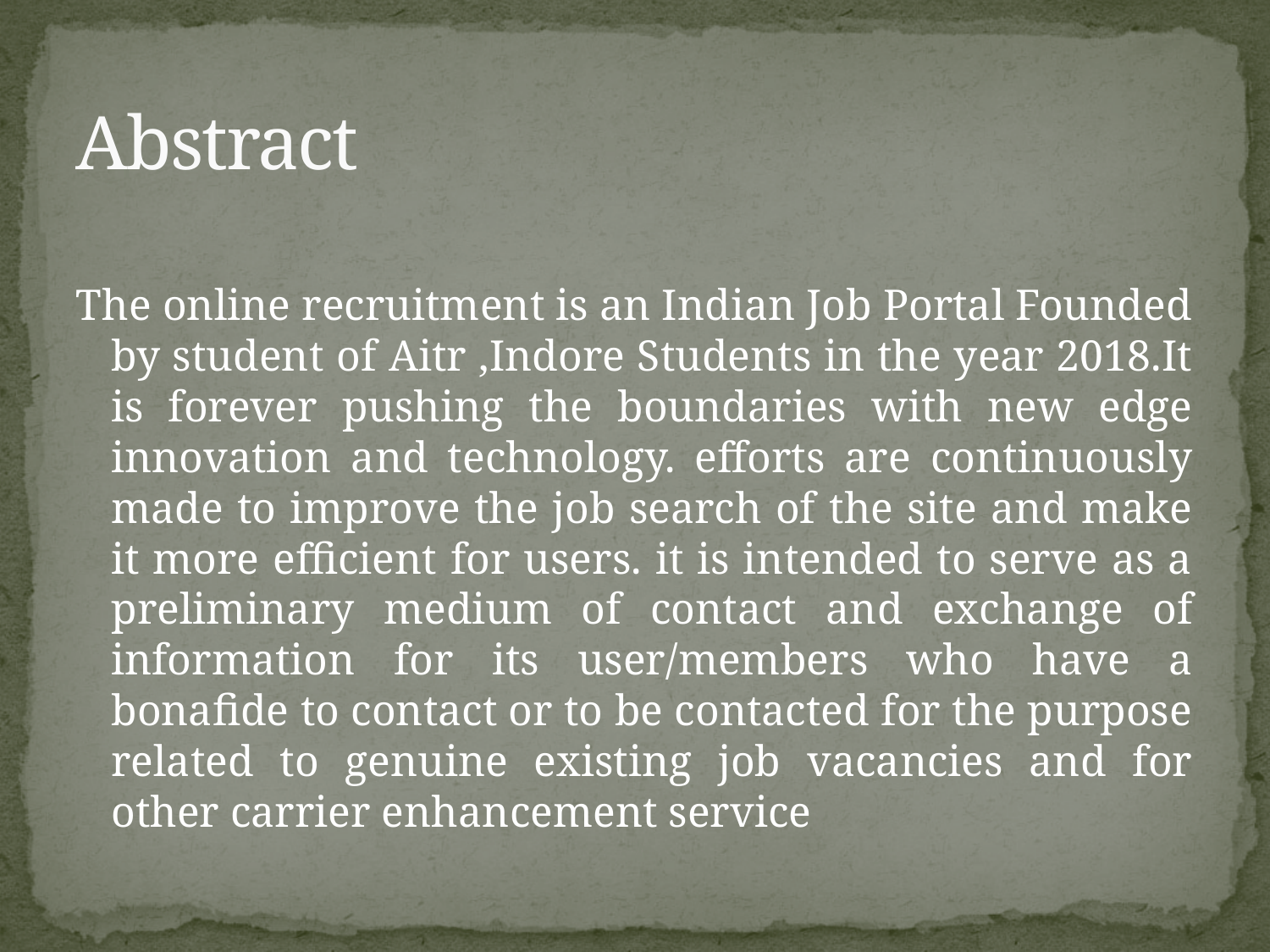

# Abstract

The online recruitment is an Indian Job Portal Founded by student of Aitr ,Indore Students in the year 2018.It is forever pushing the boundaries with new edge innovation and technology. efforts are continuously made to improve the job search of the site and make it more efficient for users. it is intended to serve as a preliminary medium of contact and exchange of information for its user/members who have a bonafide to contact or to be contacted for the purpose related to genuine existing job vacancies and for other carrier enhancement service